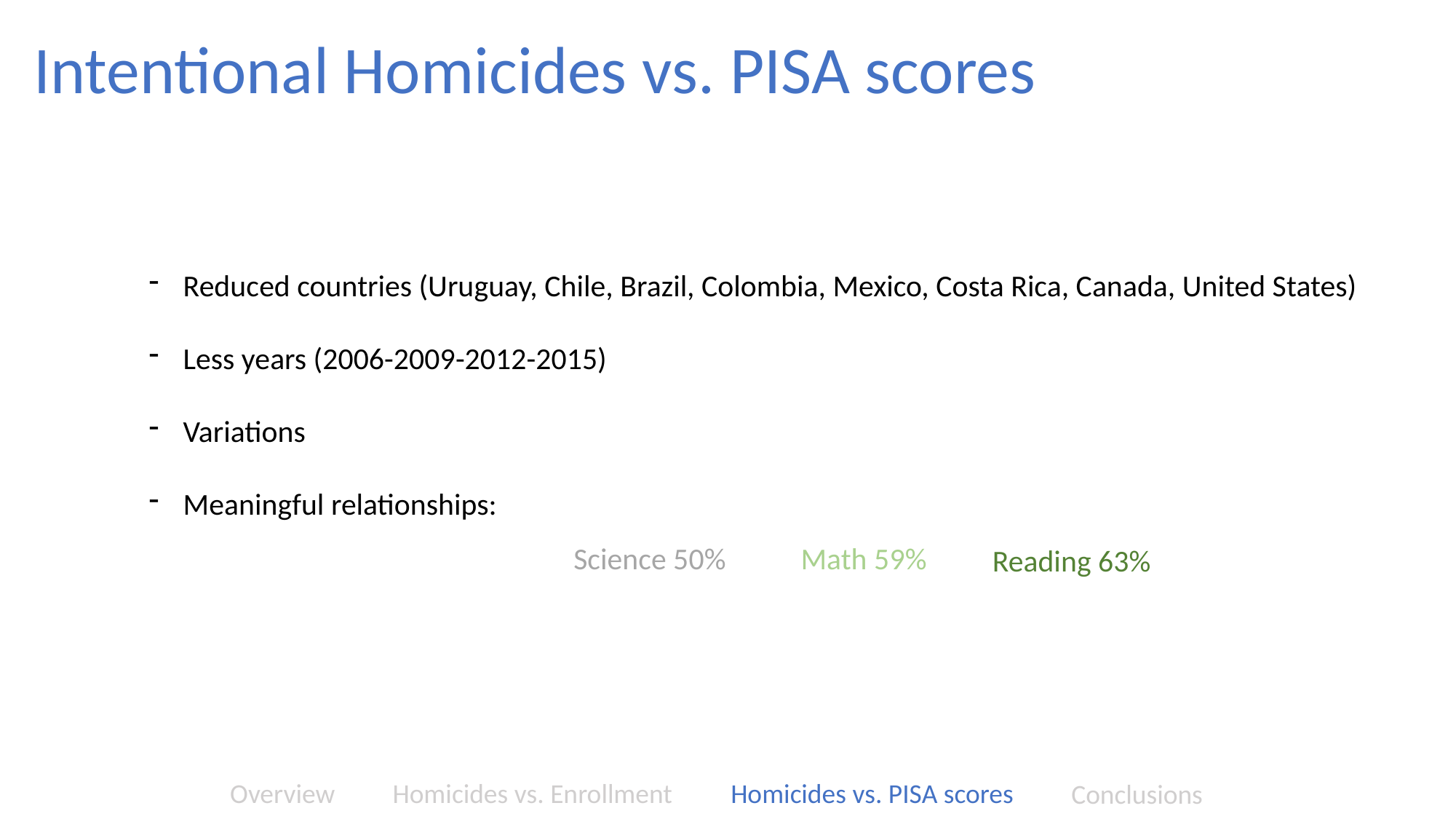

Intentional Homicides vs. PISA scores

Reduced countries (Uruguay, Chile, Brazil, Colombia, Mexico, Costa Rica, Canada, United States)

Less years (2006-2009-2012-2015)

Variations

Meaningful relationships:

Science 50%
Math 59%
Reading 63%
Overview
Homicides vs. Enrollment
Homicides vs. PISA scores
Conclusions